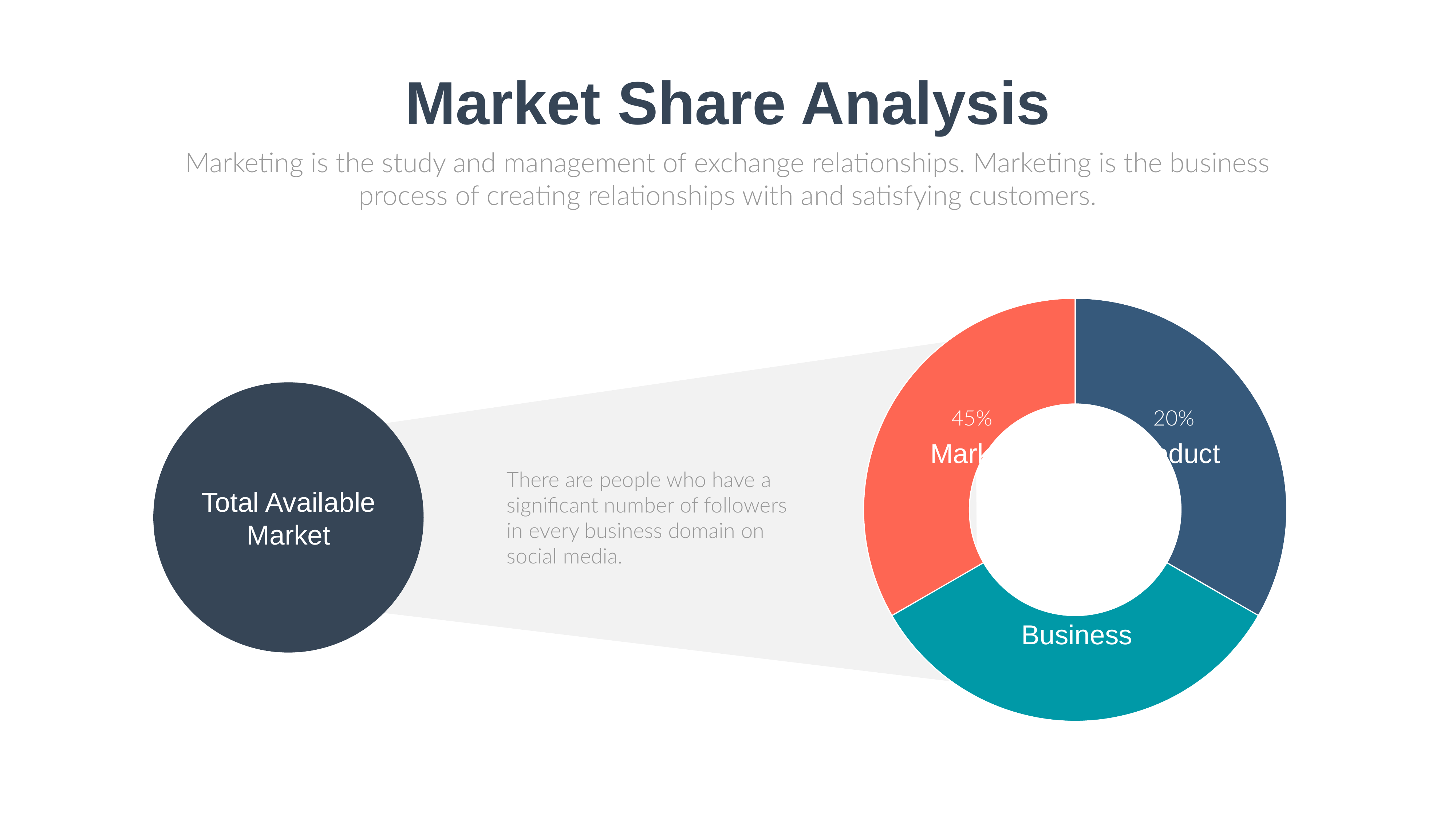

Market Share Analysis
Marketing is the study and management of exchange relationships. Marketing is the business process of creating relationships with and satisfying customers.

### Chart

| Category | Sales |
|---|---|
| Business | 3.5 |
| Product | 3.5 |
| Market | 3.5 |
Total Available
Market
45%
20%
Market
Product
There are people who have a significant number of followers in every business domain on social media.
73%
Business